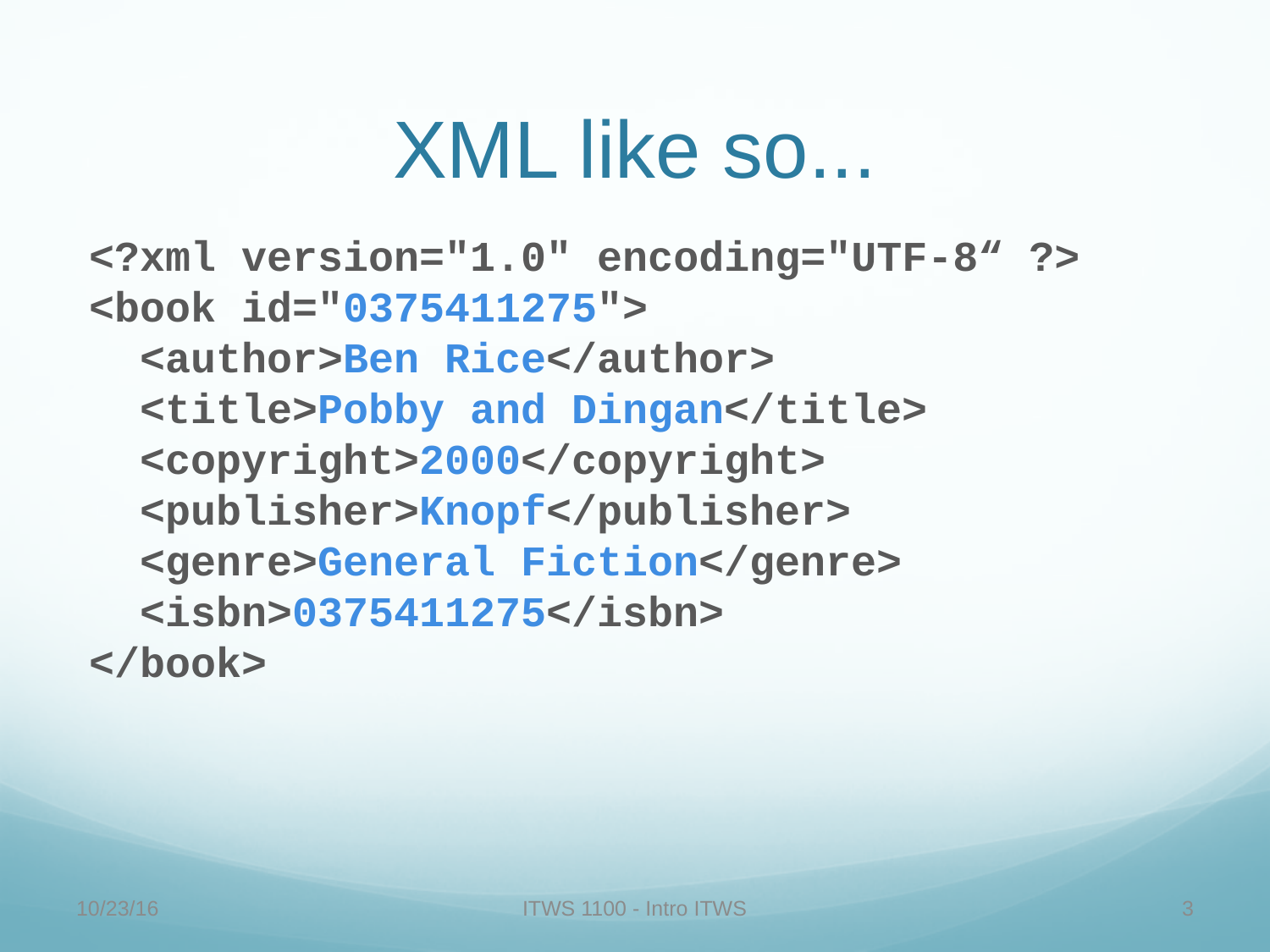

# XML like so...
<?xml version="1.0" encoding="UTF-8“ ?>
<book id="0375411275">
  <author>Ben Rice</author>
  <title>Pobby and Dingan</title>
  <copyright>2000</copyright>
  <publisher>Knopf</publisher>
  <genre>General Fiction</genre>
  <isbn>0375411275</isbn>
</book>
10/23/16
ITWS 1100 - Intro ITWS
3